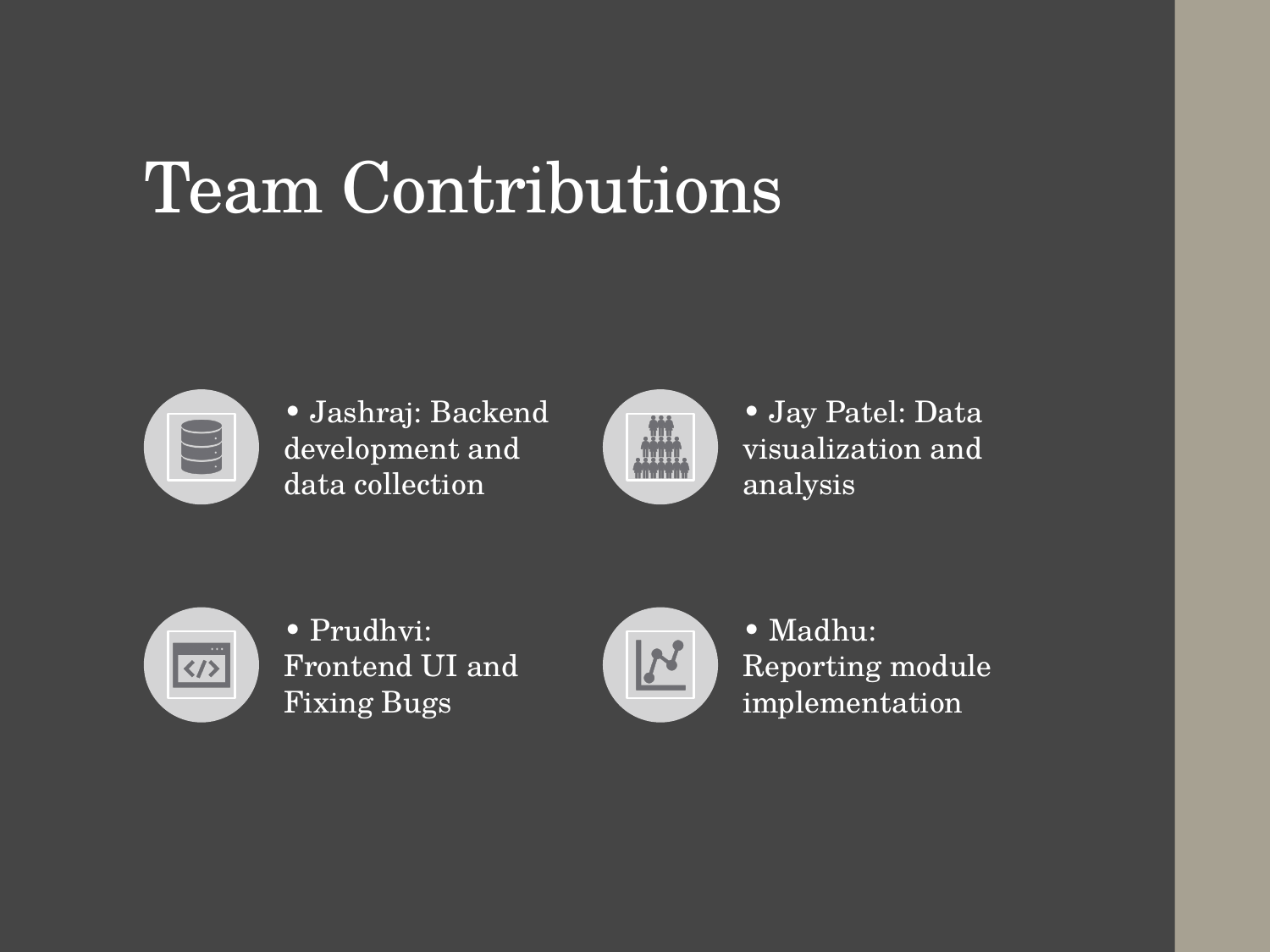

# Team Contributions
• Jashraj: Backend development and data collection
• Jay Patel: Data visualization and analysis
• Prudhvi: Frontend UI and Fixing Bugs
• Madhu: Reporting module implementation